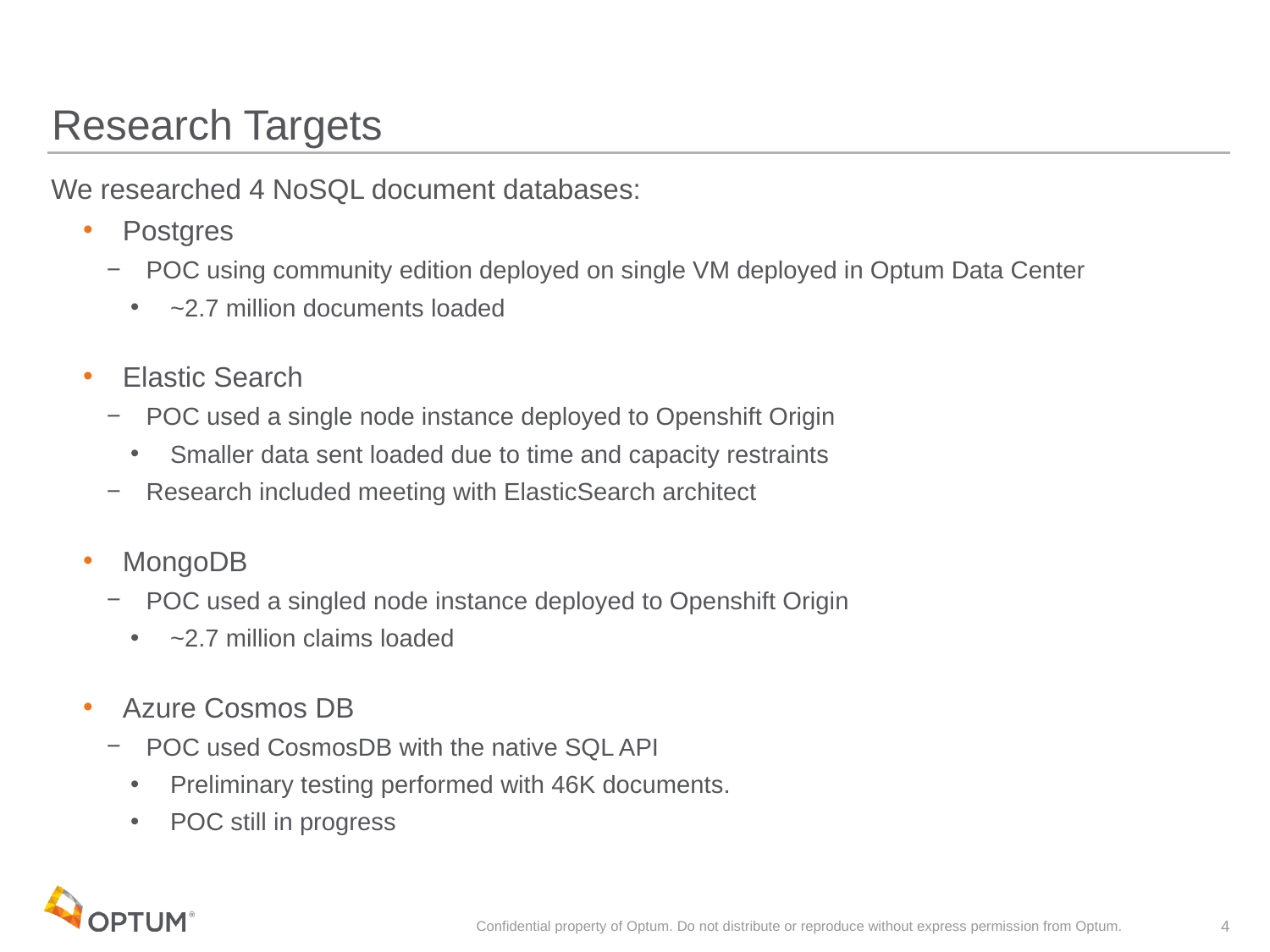

# Research Targets
We researched 4 NoSQL document databases:
Postgres
POC using community edition deployed on single VM deployed in Optum Data Center
~2.7 million documents loaded
Elastic Search
POC used a single node instance deployed to Openshift Origin
Smaller data sent loaded due to time and capacity restraints
Research included meeting with ElasticSearch architect
MongoDB
POC used a singled node instance deployed to Openshift Origin
~2.7 million claims loaded
Azure Cosmos DB
POC used CosmosDB with the native SQL API
Preliminary testing performed with 46K documents.
POC still in progress
Confidential property of Optum. Do not distribute or reproduce without express permission from Optum.
4